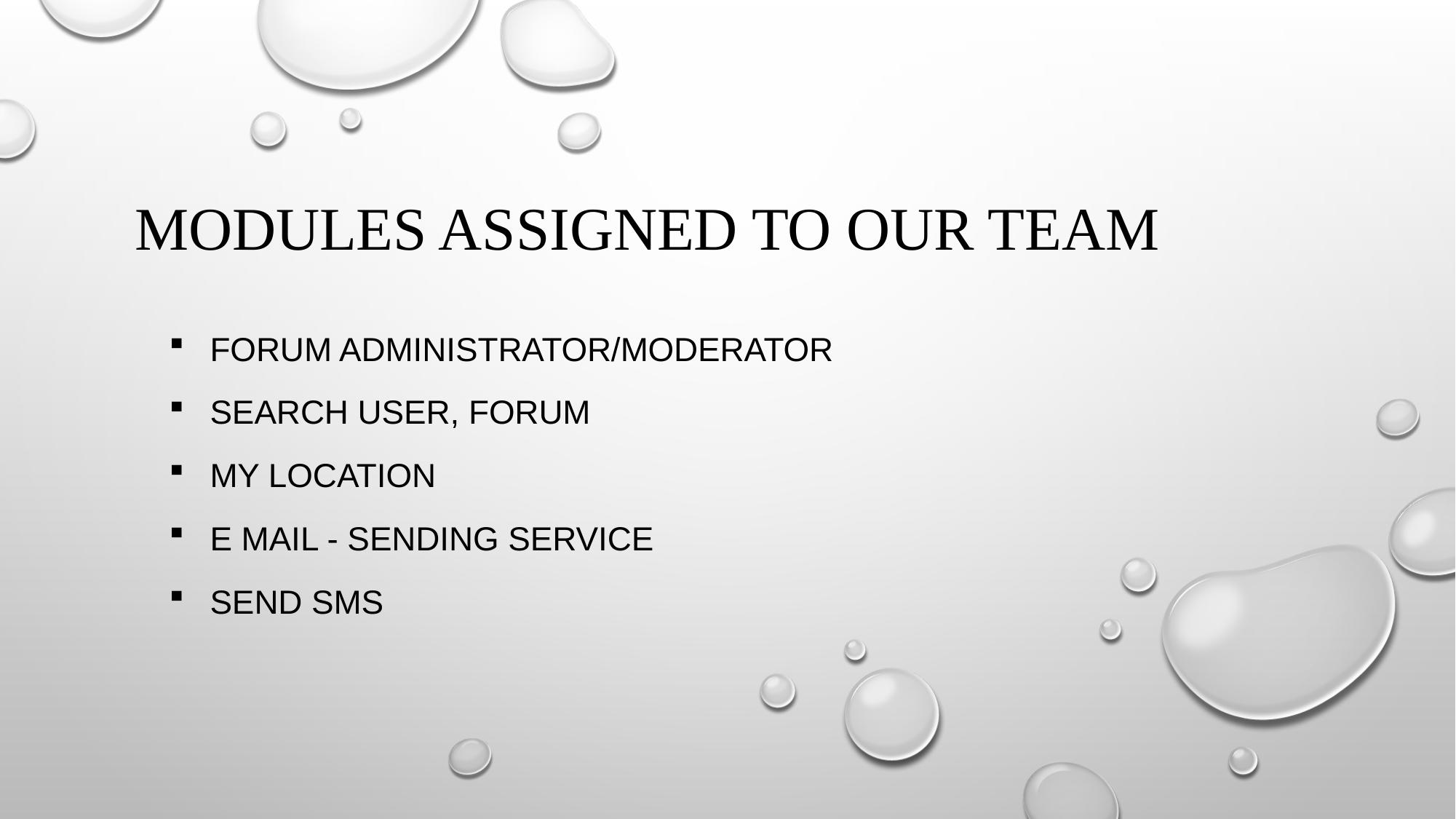

# Modules Assigned to Our Team
forum administrator/moderator
search user, forum
my location
e mail - sending service
send SMS